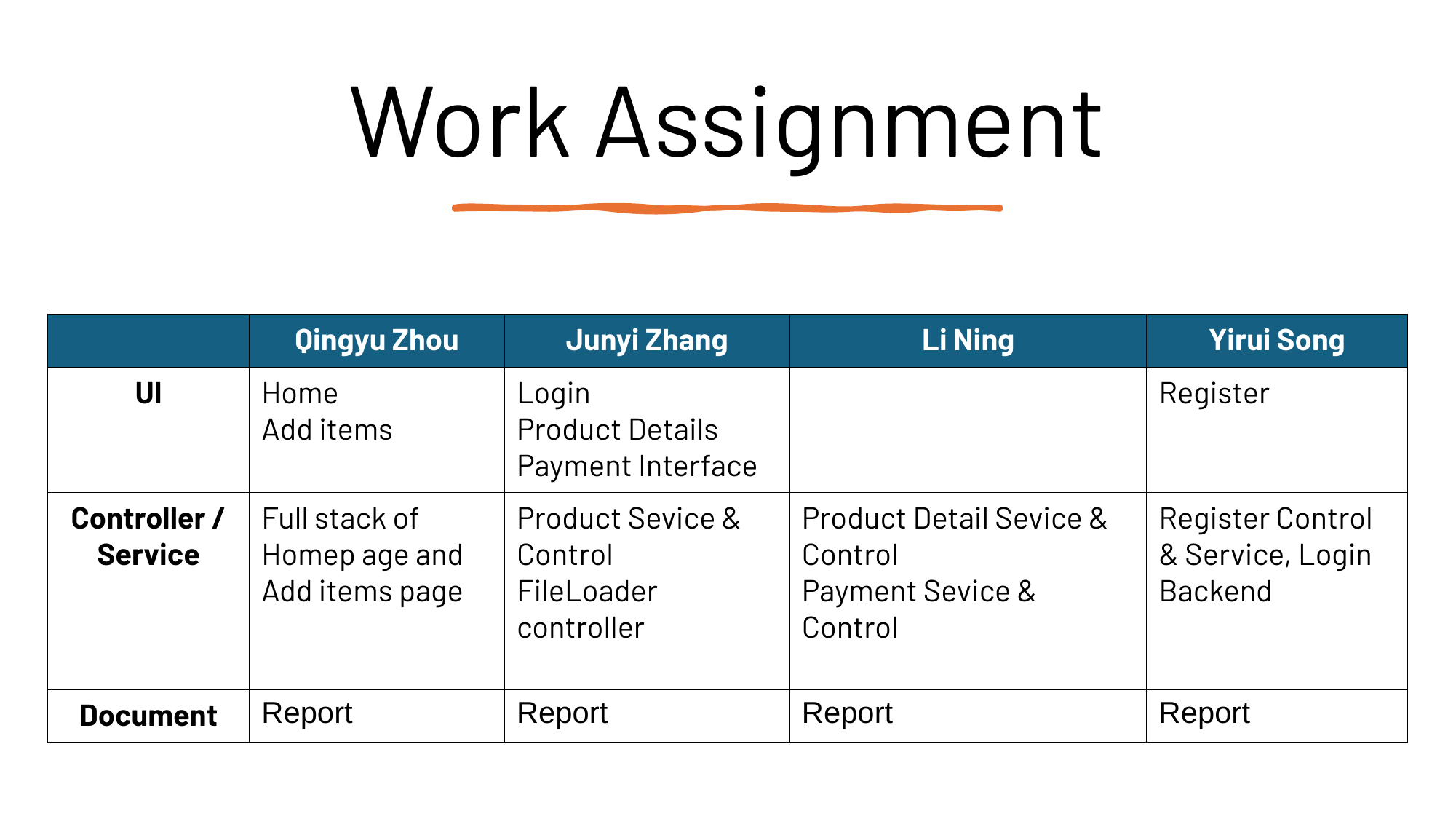

# Work Assignment

|  | Qingyu Zhou | Junyi Zhang | Li Ning | Yirui Song |
| --- | --- | --- | --- | --- |
| UI | Home Add items | Login Product Details Payment Interface |  | Register |
| Controller / Service | Full stack of Homep age and Add items page | Product Sevice & Control FileLoader controller | Product Detail Sevice & Control Payment Sevice & Control | Register Control & Service, Login Backend |
| Document | Report | Report | Report | Report |